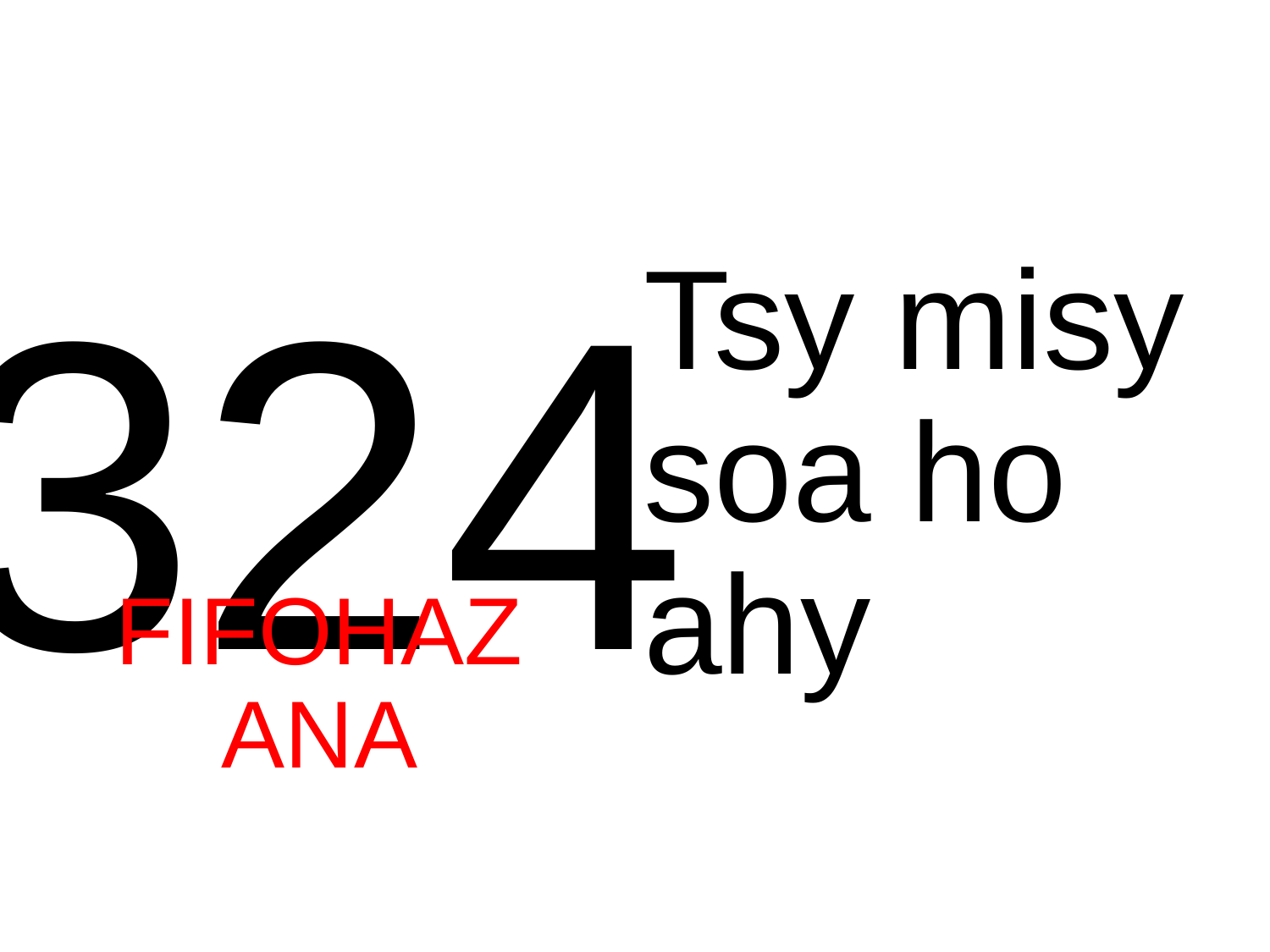

324
Tsy misy soa ho ahy
FIFOHAZANA